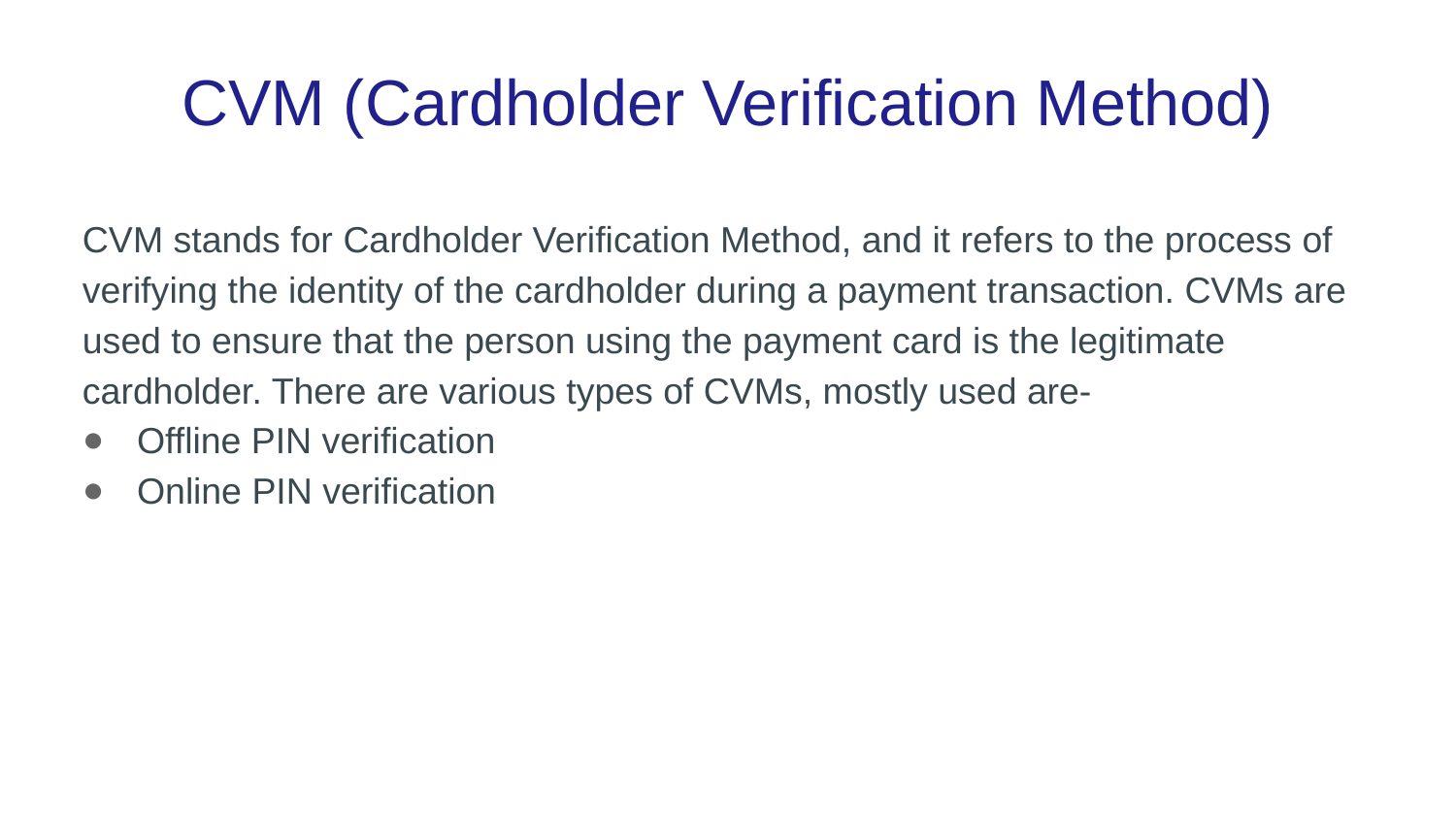

# CVM (Cardholder Verification Method)
CVM stands for Cardholder Verification Method, and it refers to the process of verifying the identity of the cardholder during a payment transaction. CVMs are used to ensure that the person using the payment card is the legitimate cardholder. There are various types of CVMs, mostly used are-
Offline PIN verification
Online PIN verification